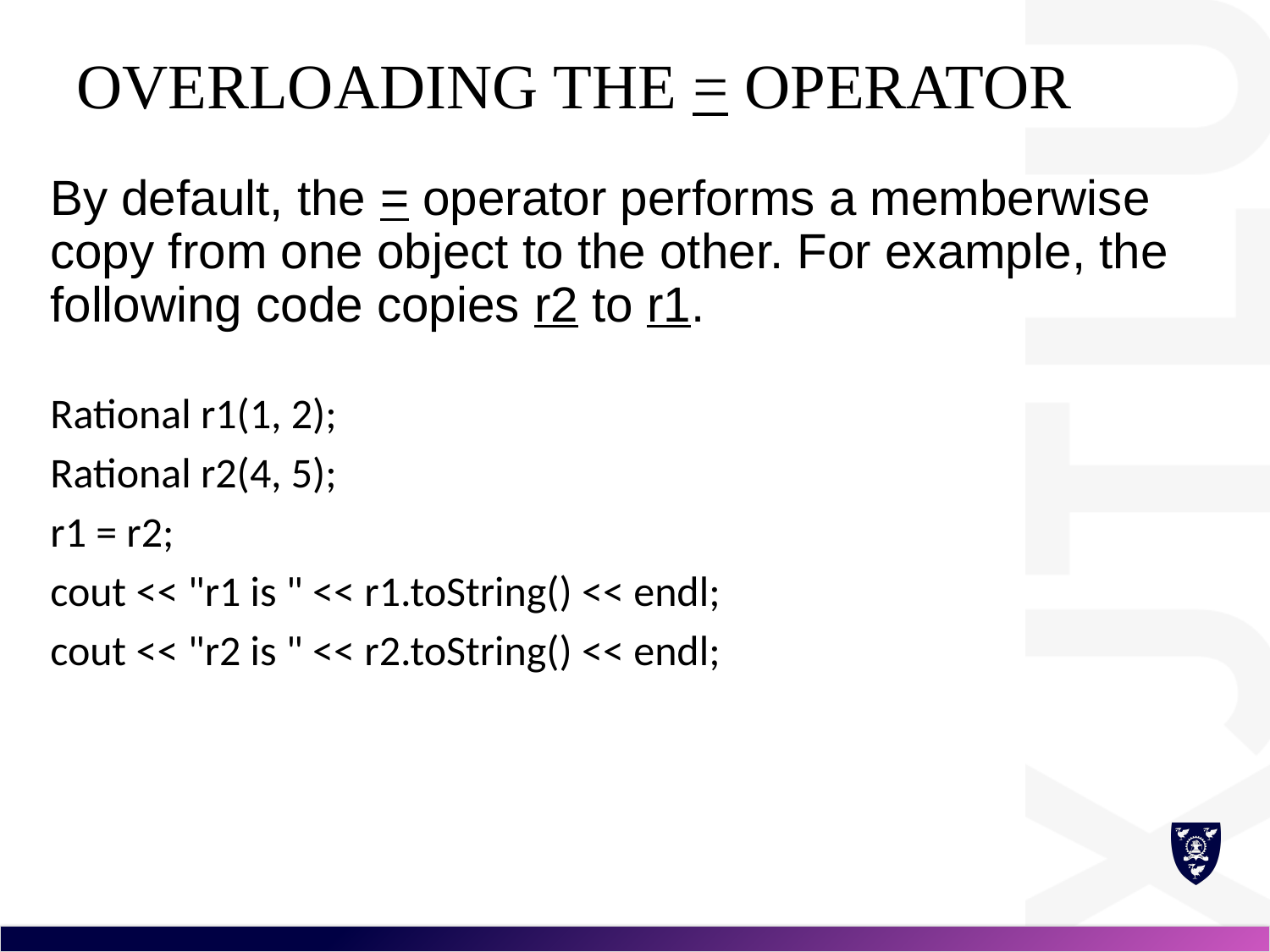

# Overloading the = Operator
By default, the = operator performs a memberwise copy from one object to the other. For example, the following code copies r2 to r1.
Rational r1(1, 2);
Rational r2(4, 5);
r1 = r2;
cout << "r1 is " << r1.toString() << endl;
cout << "r2 is " << r2.toString() << endl;
38